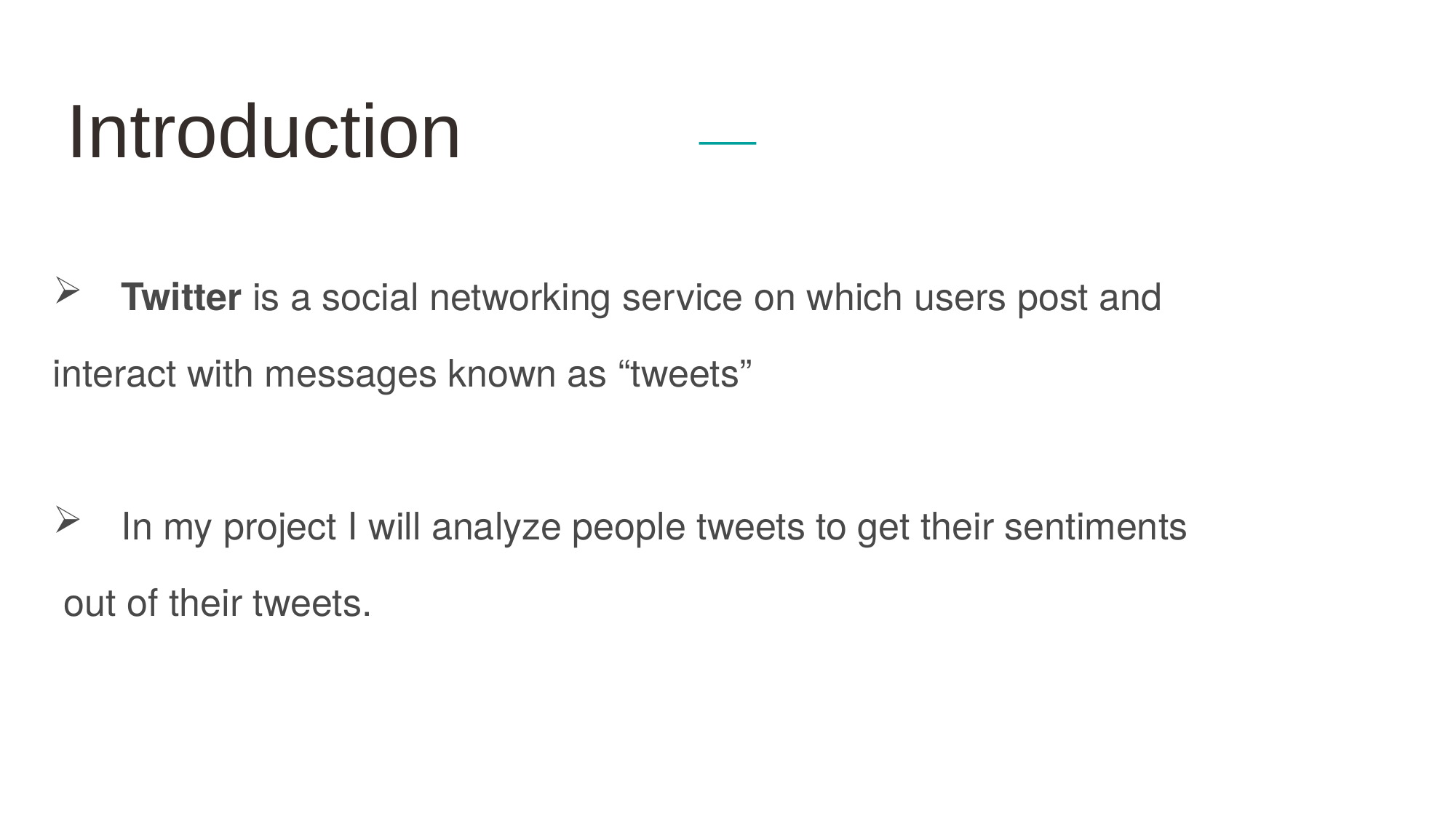

Introduction
Twitter is a social networking service on which users post and
interact with messages known as “tweets”

In my project I will analyze people tweets to get their sentiments
 out of their tweets.